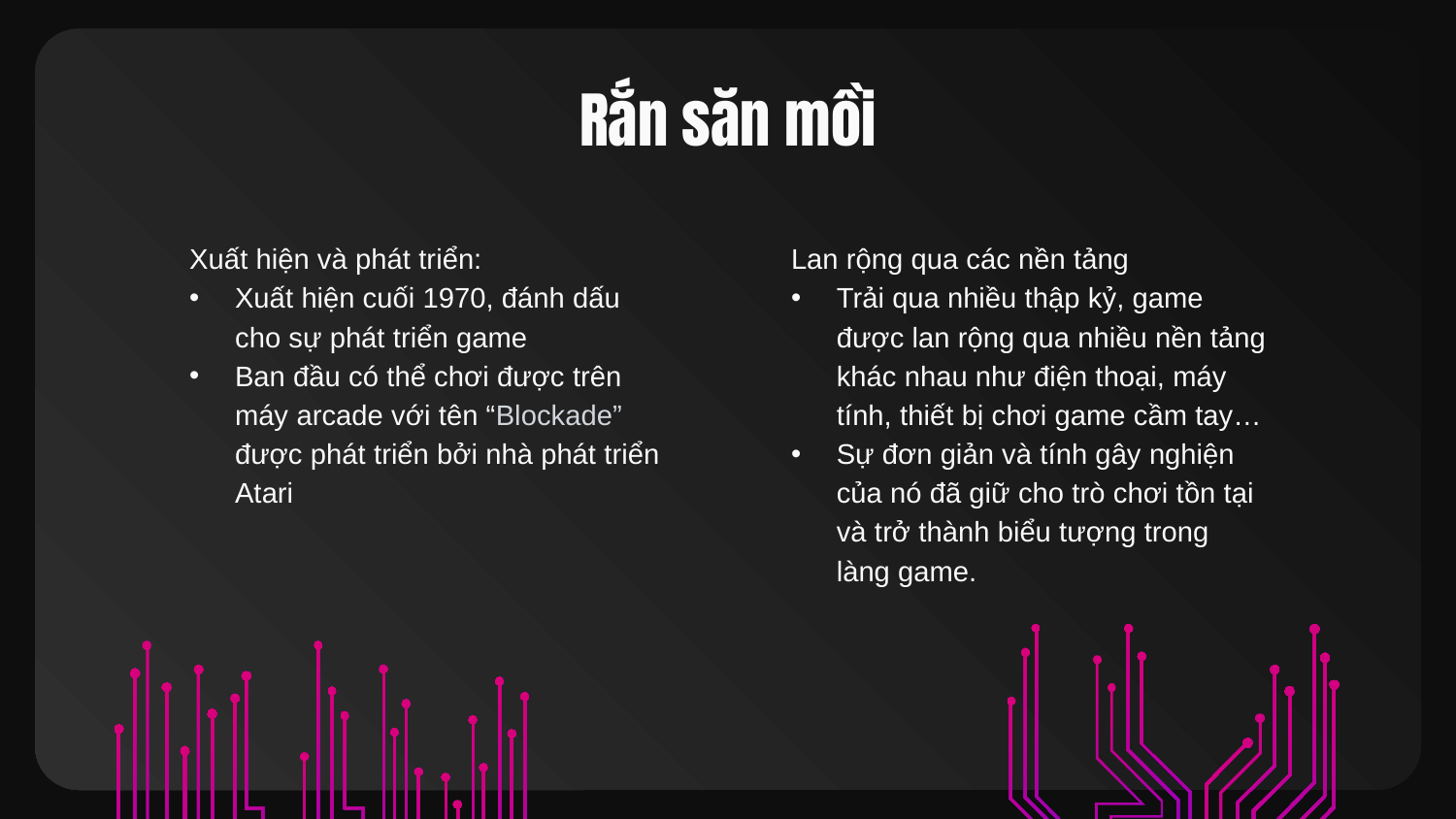

# Rắn săn mồi
Xuất hiện và phát triển:
Xuất hiện cuối 1970, đánh dấu cho sự phát triển game
Ban đầu có thể chơi được trên máy arcade với tên “Blockade” được phát triển bởi nhà phát triển Atari
Lan rộng qua các nền tảng
Trải qua nhiều thập kỷ, game được lan rộng qua nhiều nền tảng khác nhau như điện thoại, máy tính, thiết bị chơi game cầm tay…
Sự đơn giản và tính gây nghiện của nó đã giữ cho trò chơi tồn tại và trở thành biểu tượng trong làng game.